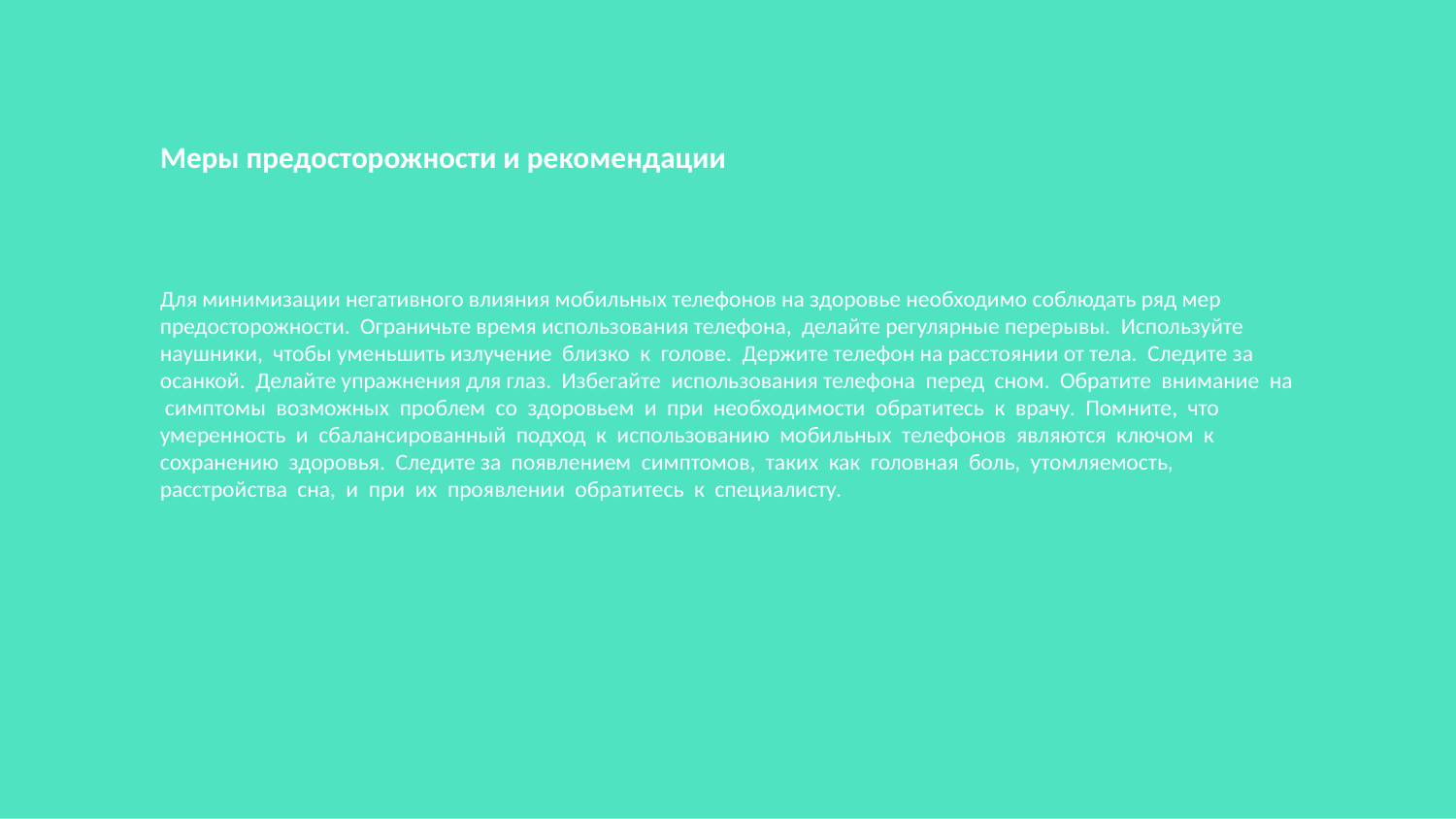

Меры предосторожности и рекомендации
Для минимизации негативного влияния мобильных телефонов на здоровье необходимо соблюдать ряд мер предосторожности.  Ограничьте время использования телефона,  делайте регулярные перерывы.  Используйте наушники,  чтобы уменьшить излучение  близко  к  голове.  Держите телефон на расстоянии от тела.  Следите за осанкой.  Делайте упражнения для глаз.  Избегайте  использования телефона  перед  сном.  Обратите  внимание  на  симптомы  возможных  проблем  со  здоровьем  и  при  необходимости  обратитесь  к  врачу.  Помните,  что  умеренность  и  сбалансированный  подход  к  использованию  мобильных  телефонов  являются  ключом  к  сохранению  здоровья.  Следите за  появлением  симптомов,  таких  как  головная  боль,  утомляемость,  расстройства  сна,  и  при  их  проявлении  обратитесь  к  специалисту.